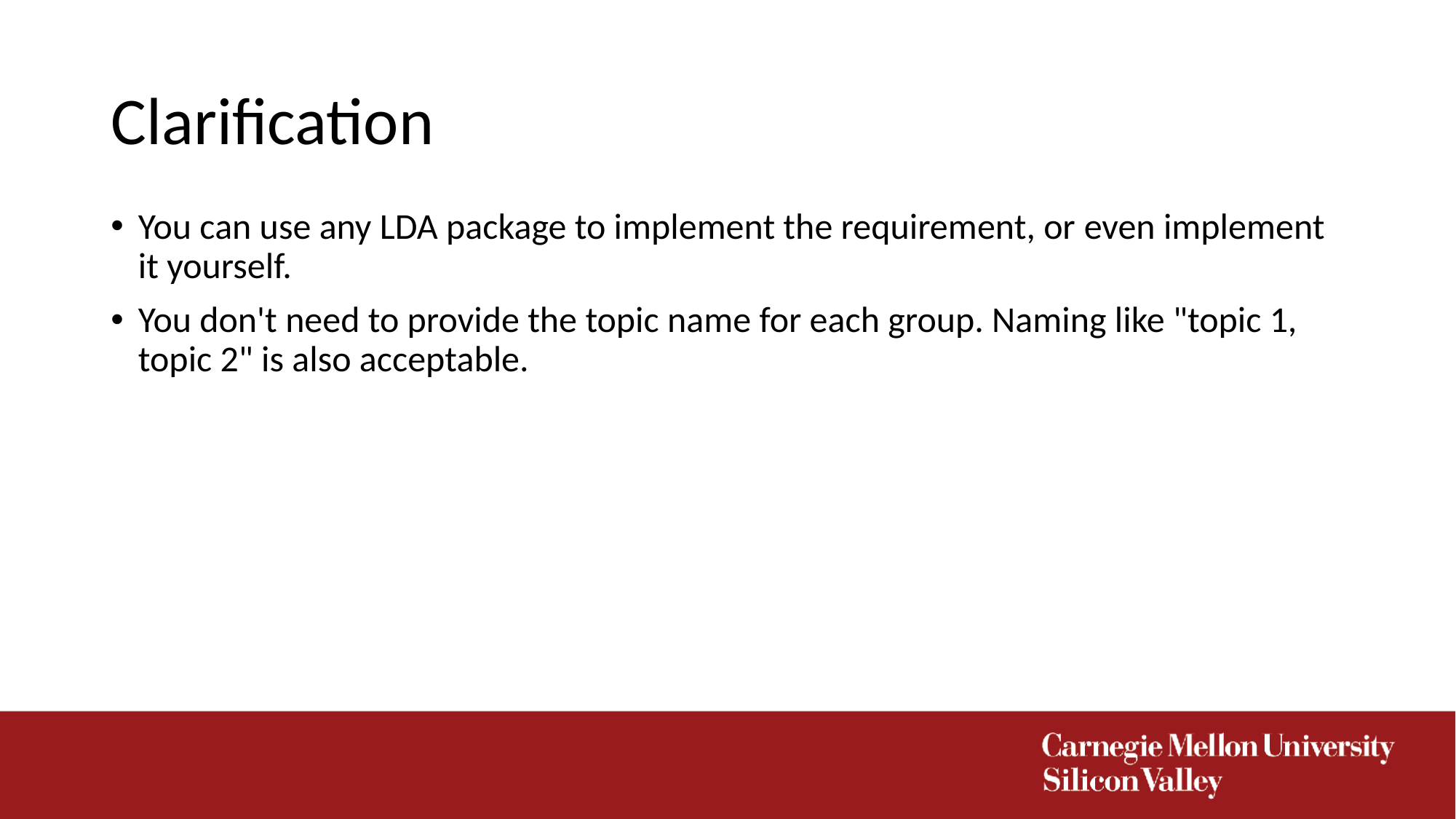

# Clarification
You can use any LDA package to implement the requirement, or even implement it yourself.
You don't need to provide the topic name for each group. Naming like "topic 1, topic 2" is also acceptable.